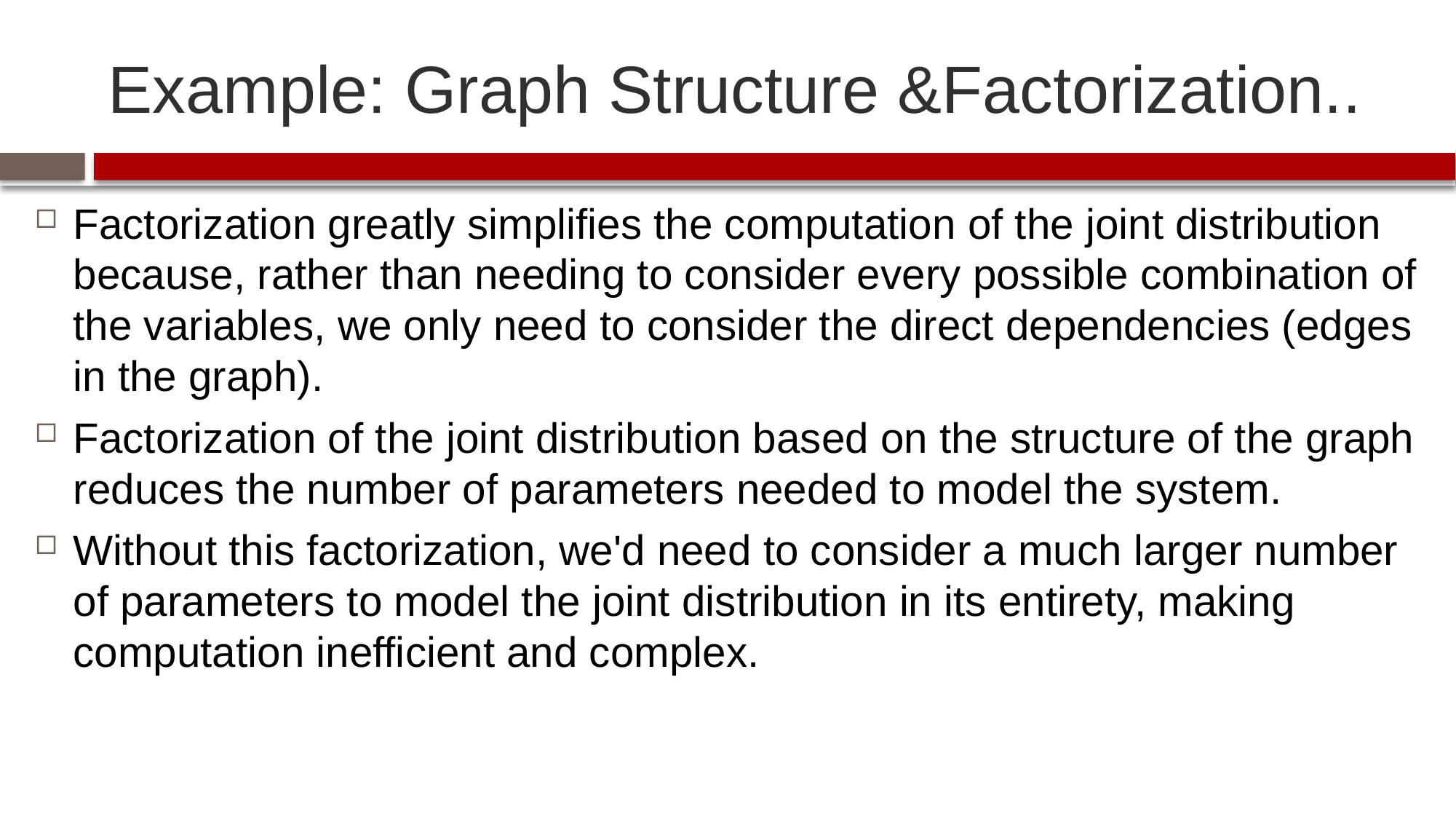

# Example: Graph Structure &Factorization..
Factorization greatly simplifies the computation of the joint distribution because, rather than needing to consider every possible combination of the variables, we only need to consider the direct dependencies (edges in the graph).
Factorization of the joint distribution based on the structure of the graph reduces the number of parameters needed to model the system.
Without this factorization, we'd need to consider a much larger number of parameters to model the joint distribution in its entirety, making computation inefficient and complex.